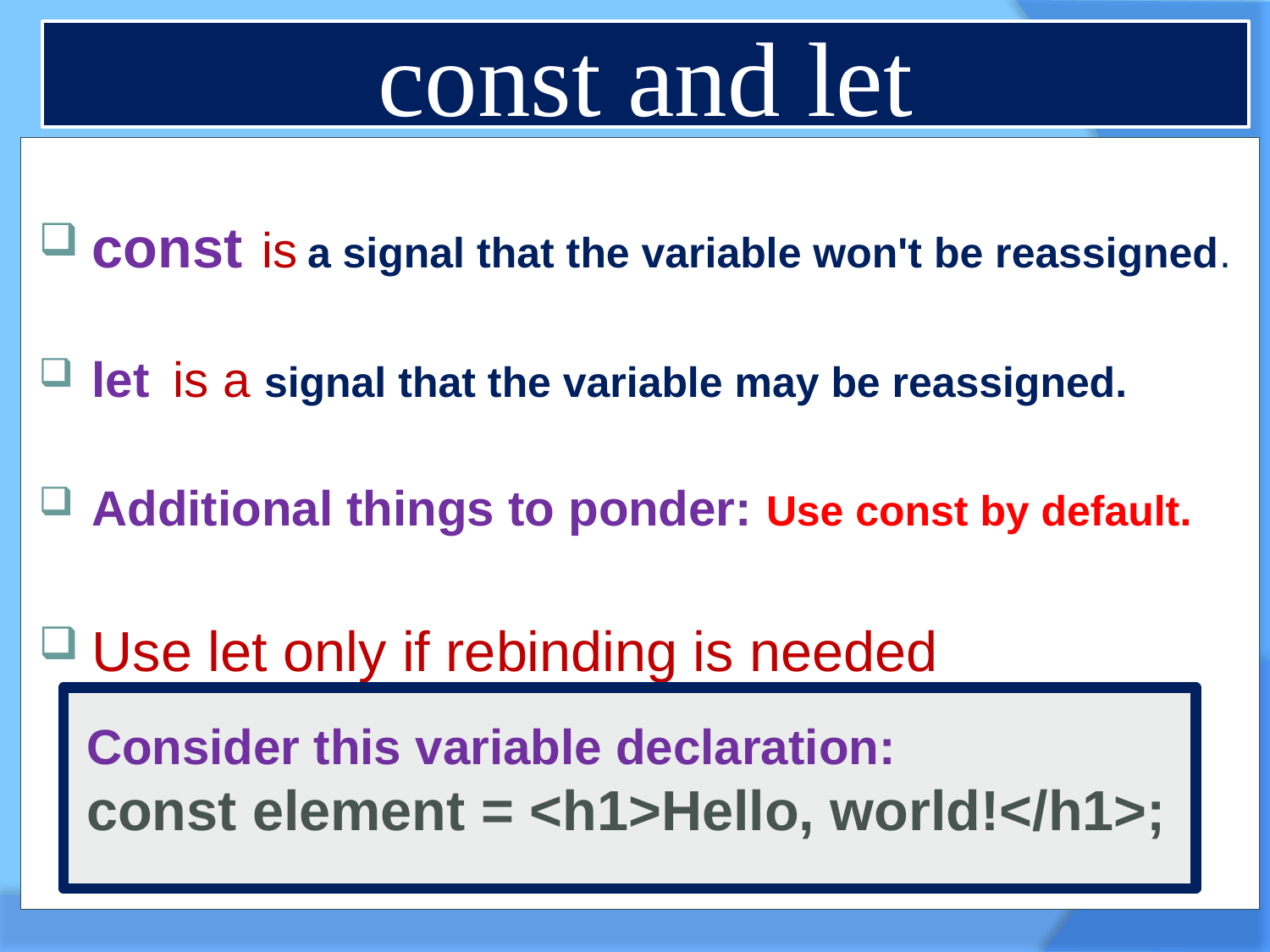

# const and let
const  is a signal that the variable won't be reassigned.
let  is a signal that the variable may be reassigned.
Additional things to ponder: Use const by default.
Use let only if rebinding is needed

Consider this variable declaration:
const element = <h1>Hello, world!</h1>;